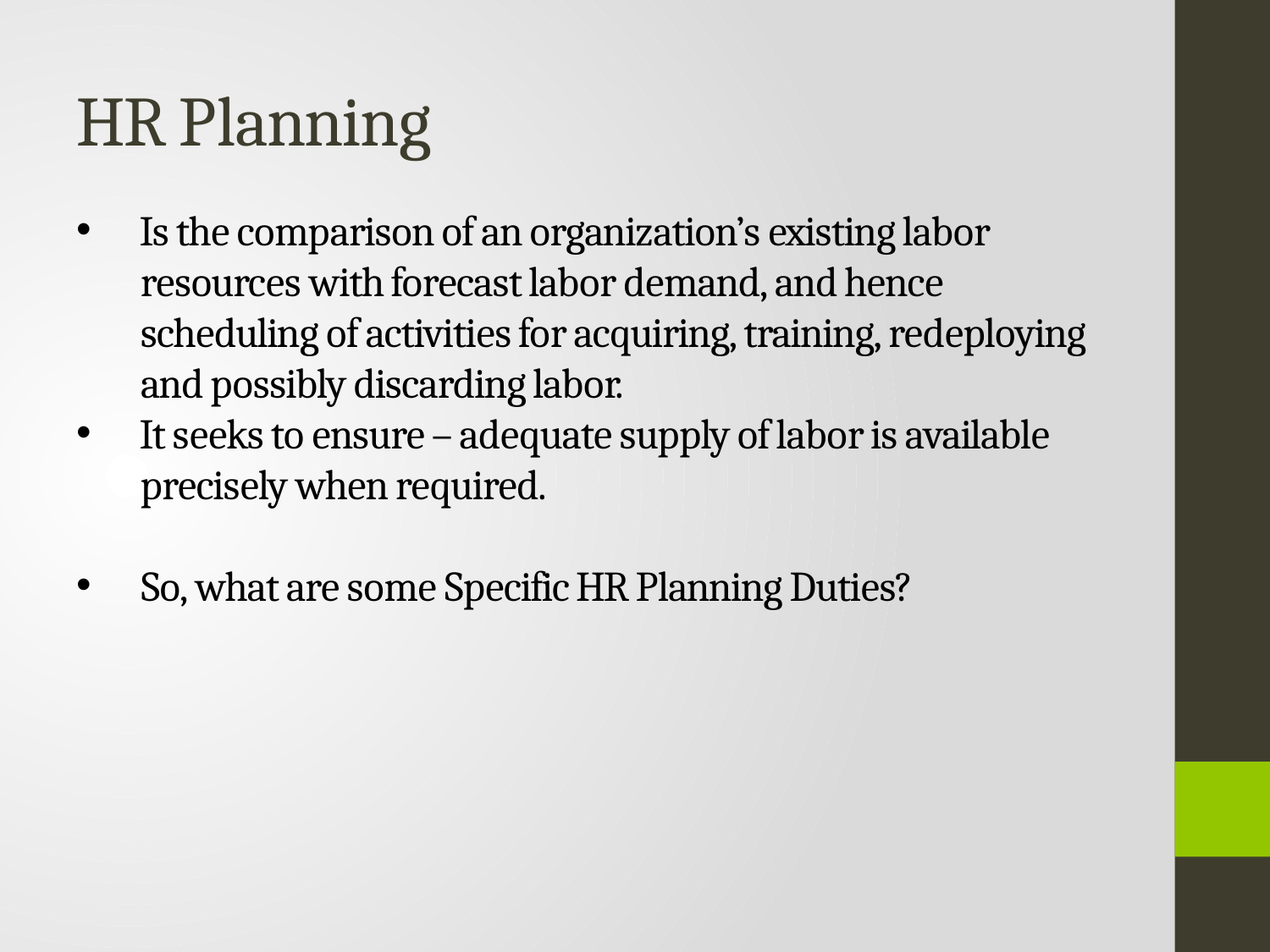

# HR Planning
Is the comparison of an organization’s existing labor resources with forecast labor demand, and hence scheduling of activities for acquiring, training, redeploying and possibly discarding labor.
It seeks to ensure – adequate supply of labor is available precisely when required.

So, what are some Specific HR Planning Duties?